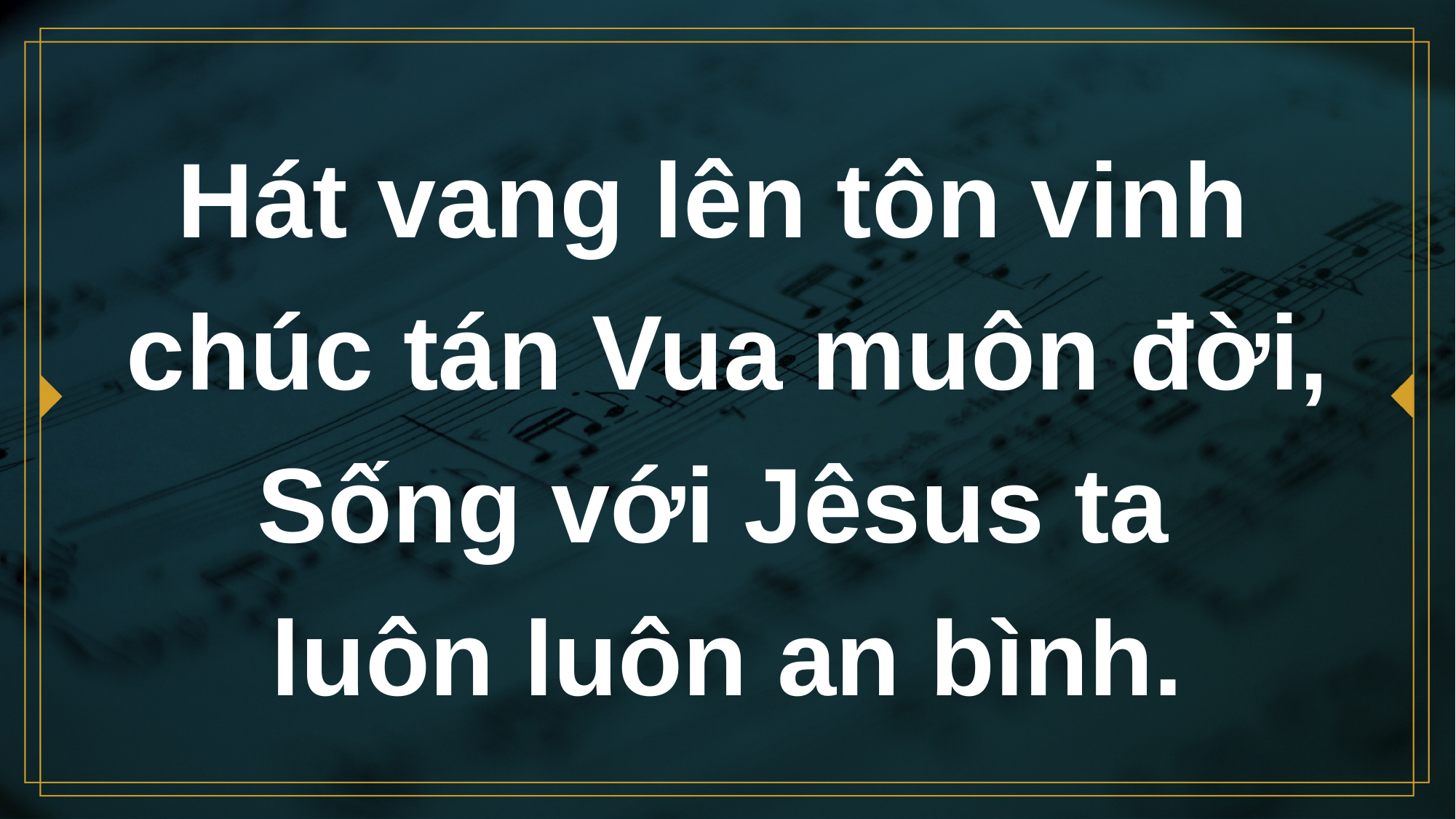

# Hát vang lên tôn vinh chúc tán Vua muôn đời, Sống với Jêsus ta luôn luôn an bình.